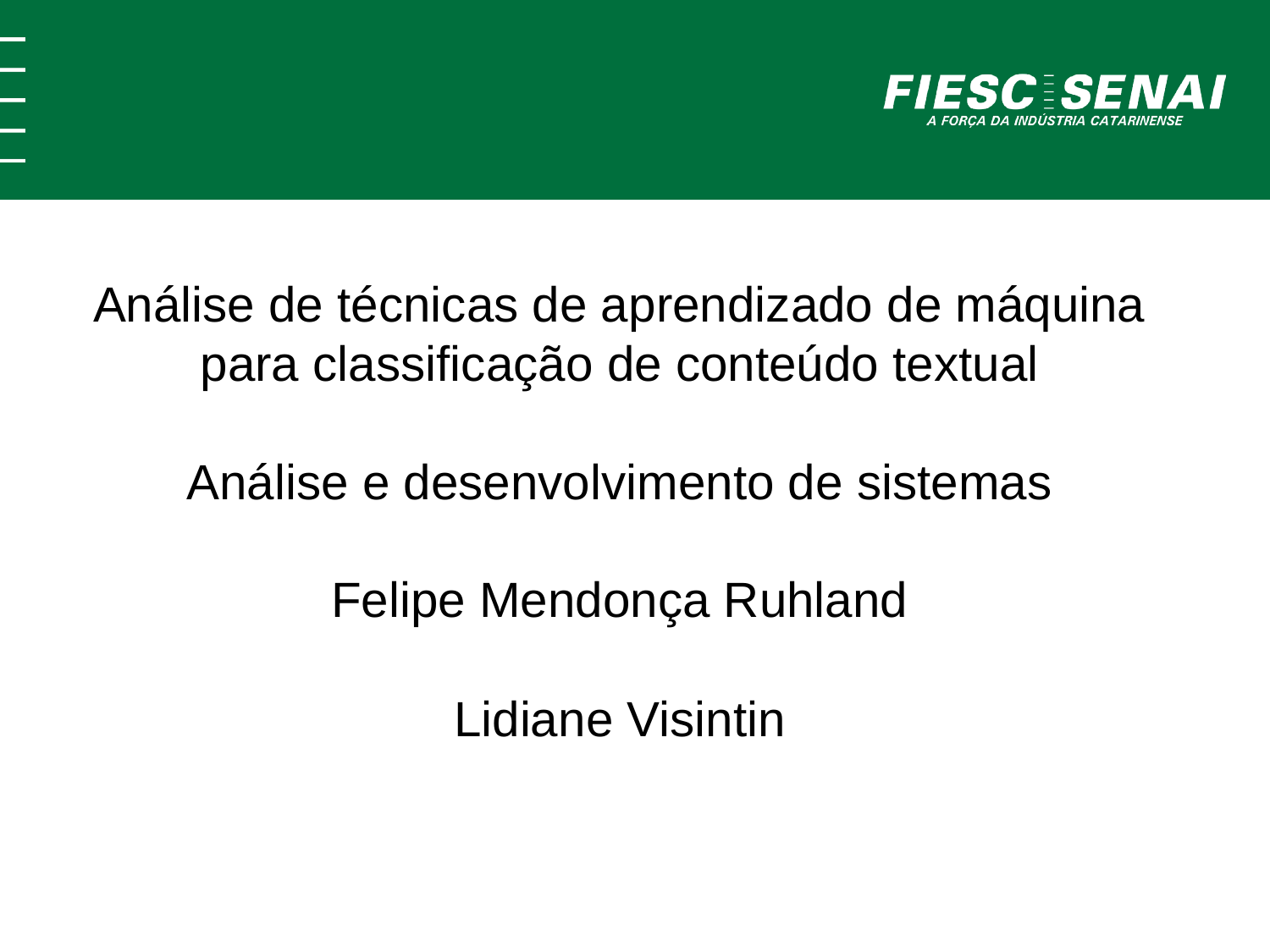

Análise de técnicas de aprendizado de máquina para classificação de conteúdo textual

Análise e desenvolvimento de sistemas

Felipe Mendonça Ruhland

Lidiane Visintin